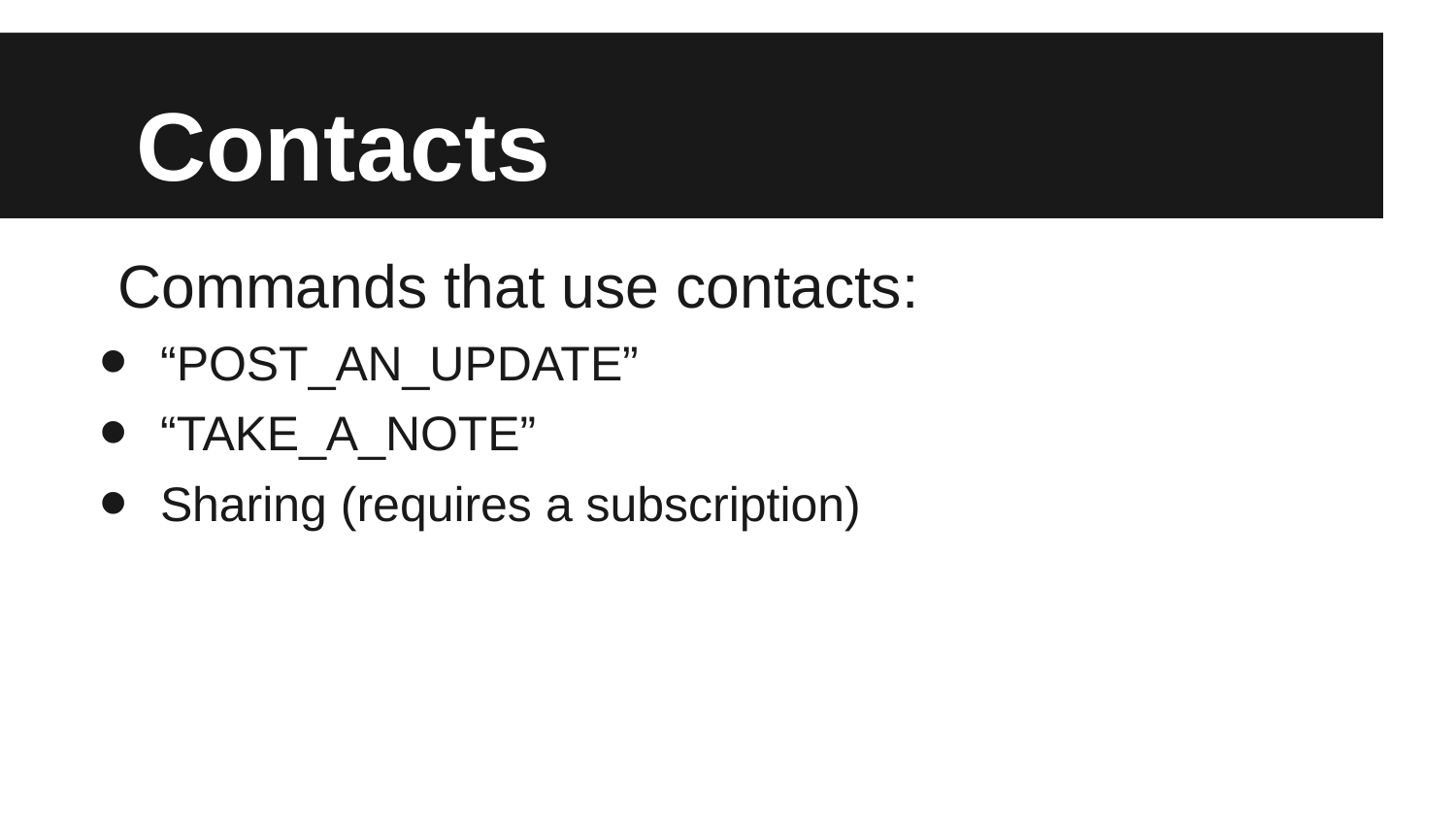

# Contacts
Commands that use contacts:
“POST_AN_UPDATE”
“TAKE_A_NOTE”
Sharing (requires a subscription)